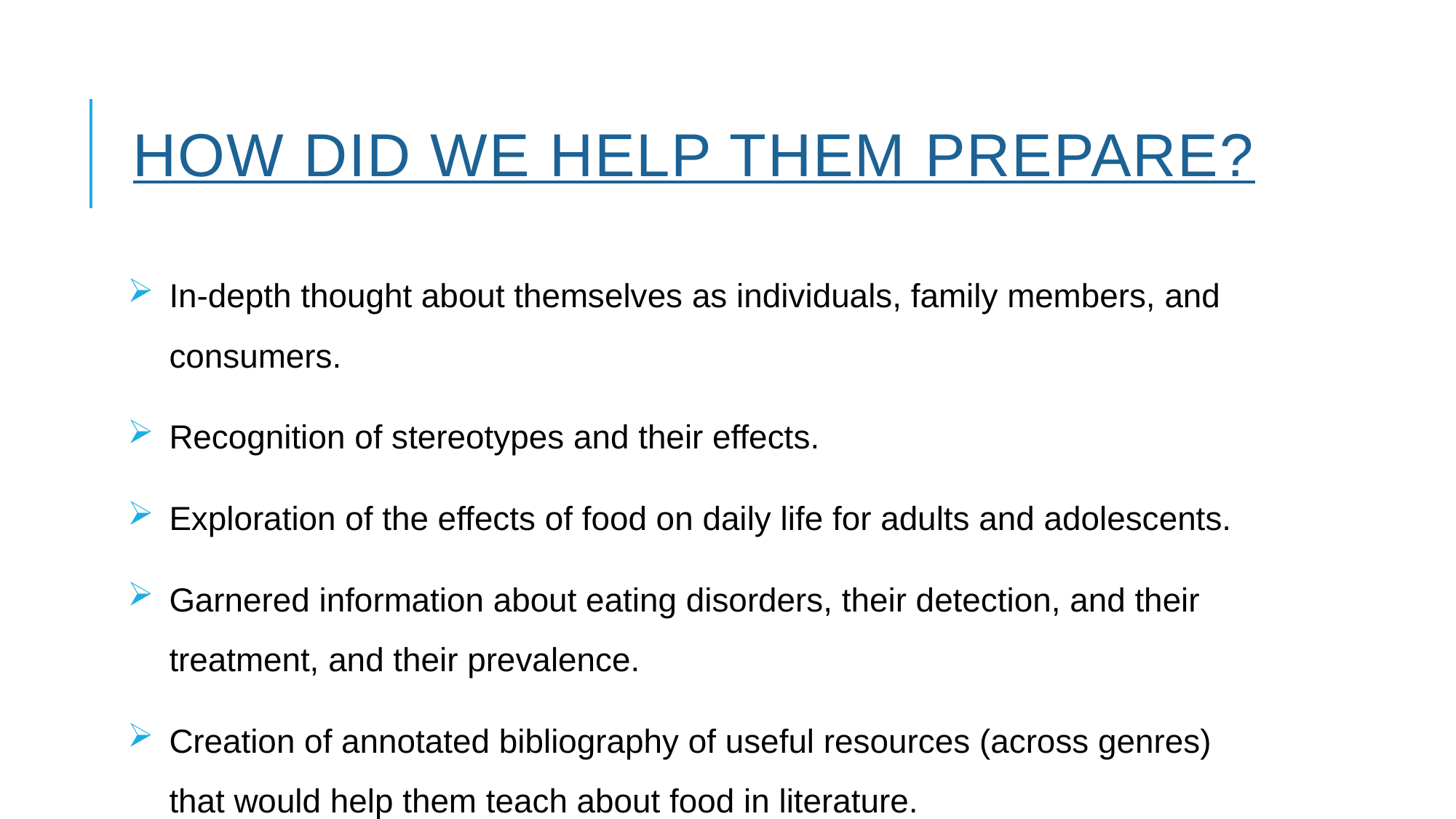

# How Did We Help Them Prepare?
In-depth thought about themselves as individuals, family members, and consumers.
Recognition of stereotypes and their effects.
Exploration of the effects of food on daily life for adults and adolescents.
Garnered information about eating disorders, their detection, and their treatment, and their prevalence.
Creation of annotated bibliography of useful resources (across genres) that would help them teach about food in literature.